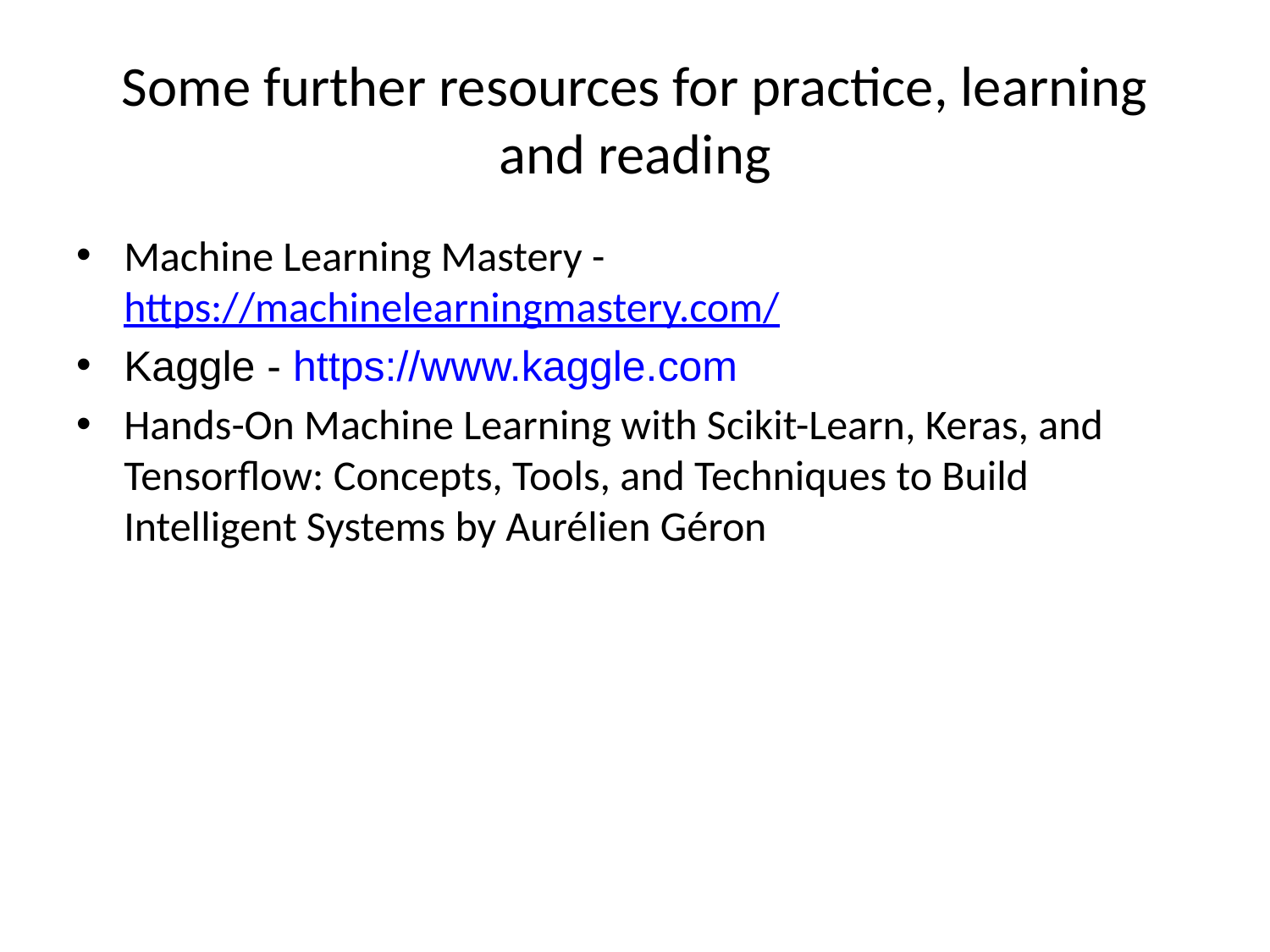

# Some further resources for practice, learning and reading
Machine Learning Mastery - https://machinelearningmastery.com/
Kaggle - https://www.kaggle.com
Hands-On Machine Learning with Scikit-Learn, Keras, and Tensorflow: Concepts, Tools, and Techniques to Build Intelligent Systems by Aurélien Géron